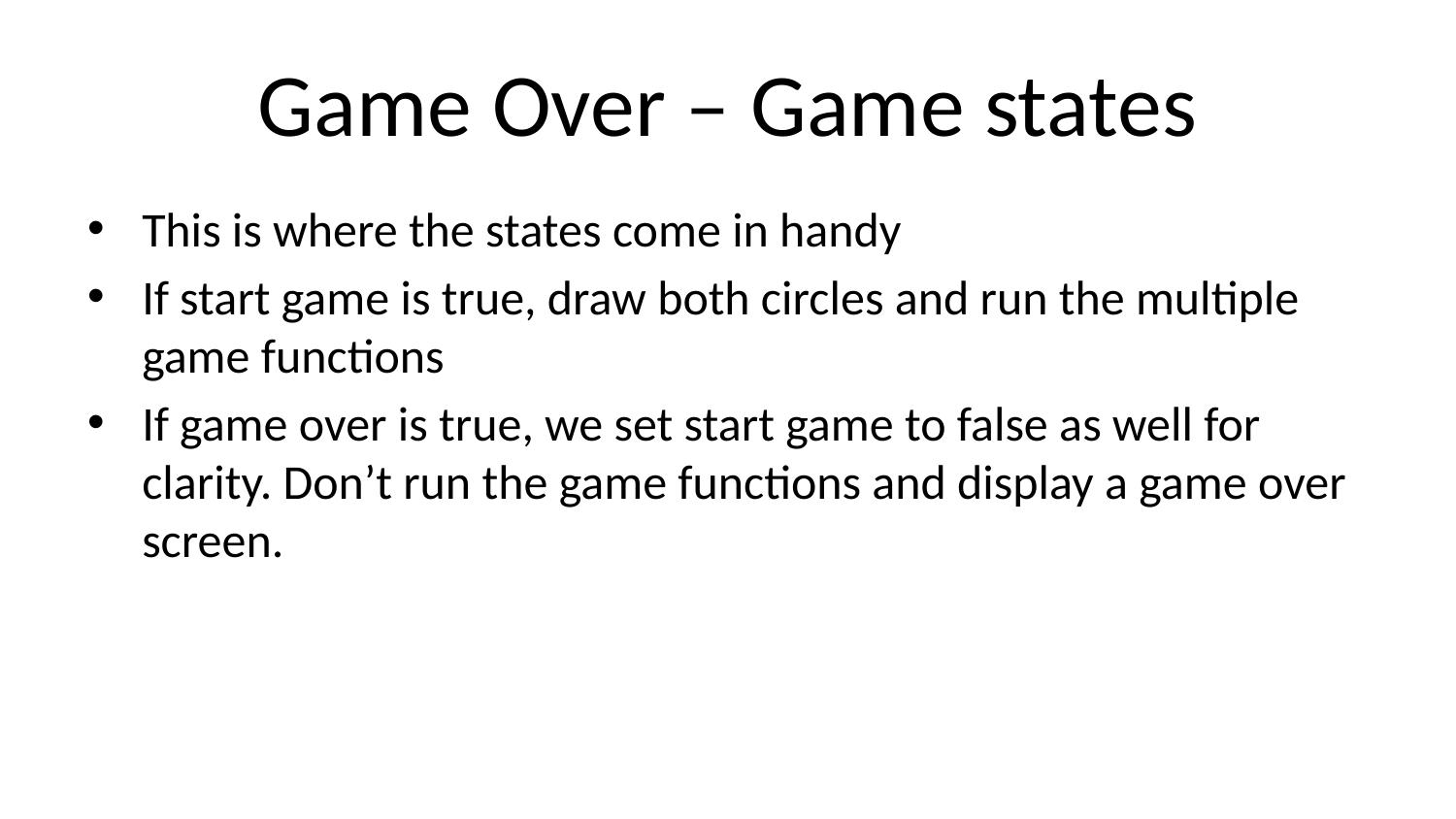

# Game Over – Game states
This is where the states come in handy
If start game is true, draw both circles and run the multiple game functions
If game over is true, we set start game to false as well for clarity. Don’t run the game functions and display a game over screen.